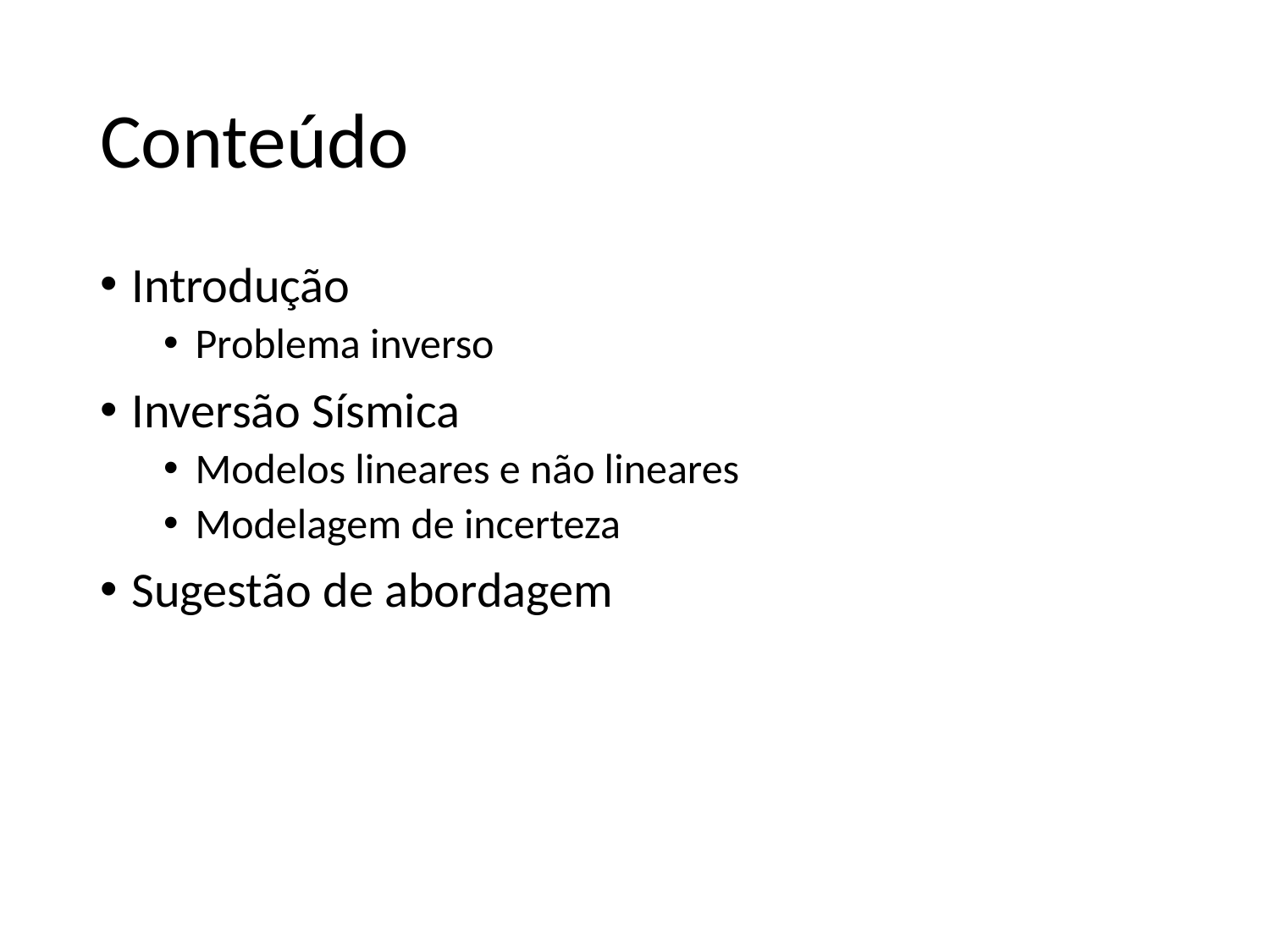

# Conteúdo
Introdução
Problema inverso
Inversão Sísmica
Modelos lineares e não lineares
Modelagem de incerteza
Sugestão de abordagem